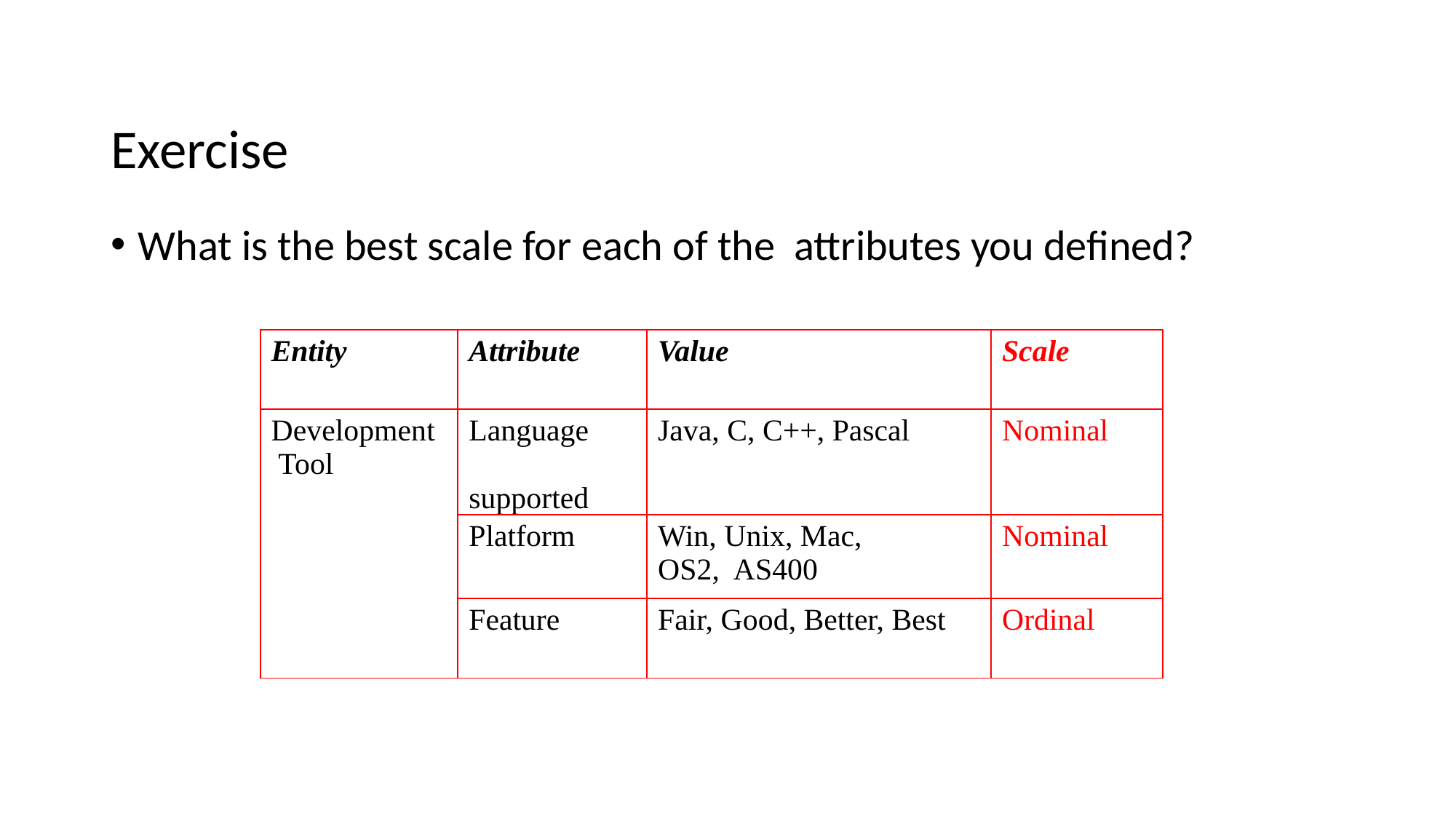

# Exercise
What is the best scale for each of the  attributes you defined?
| Entity | Attribute | Value | Scale |
| --- | --- | --- | --- |
| Development Tool | Language supported | Java, C, C++, Pascal | Nominal |
|  | Platform | Win, Unix, Mac, OS2, AS400 | Nominal |
|  | Feature | Fair, Good, Better, Best | Ordinal |